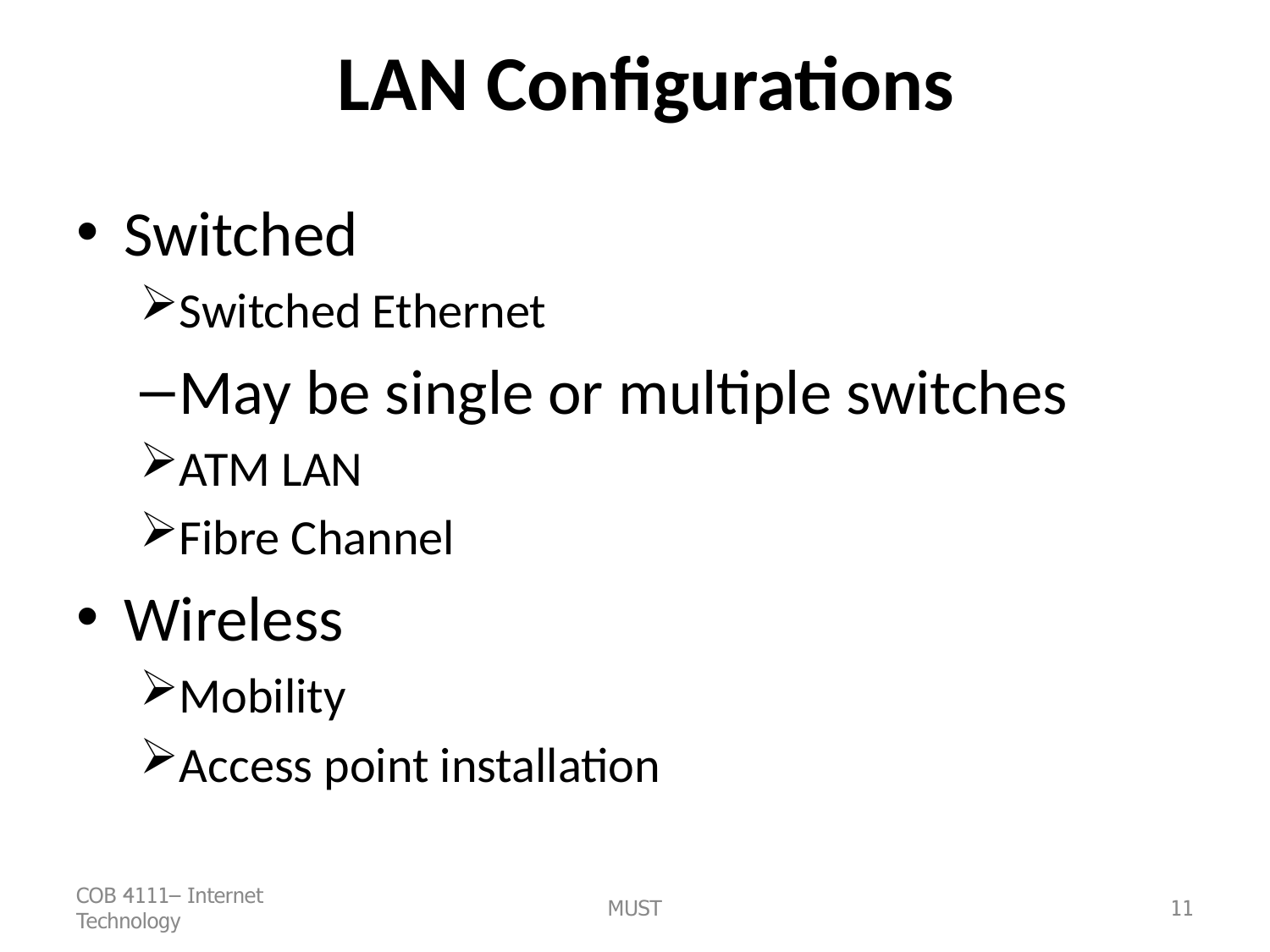

# LAN Configurations
Switched
Switched Ethernet
May be single or multiple switches
ATM LAN
Fibre Channel
Wireless
Mobility
Access point installation
COB 4111– Internet Technology
MUST
11